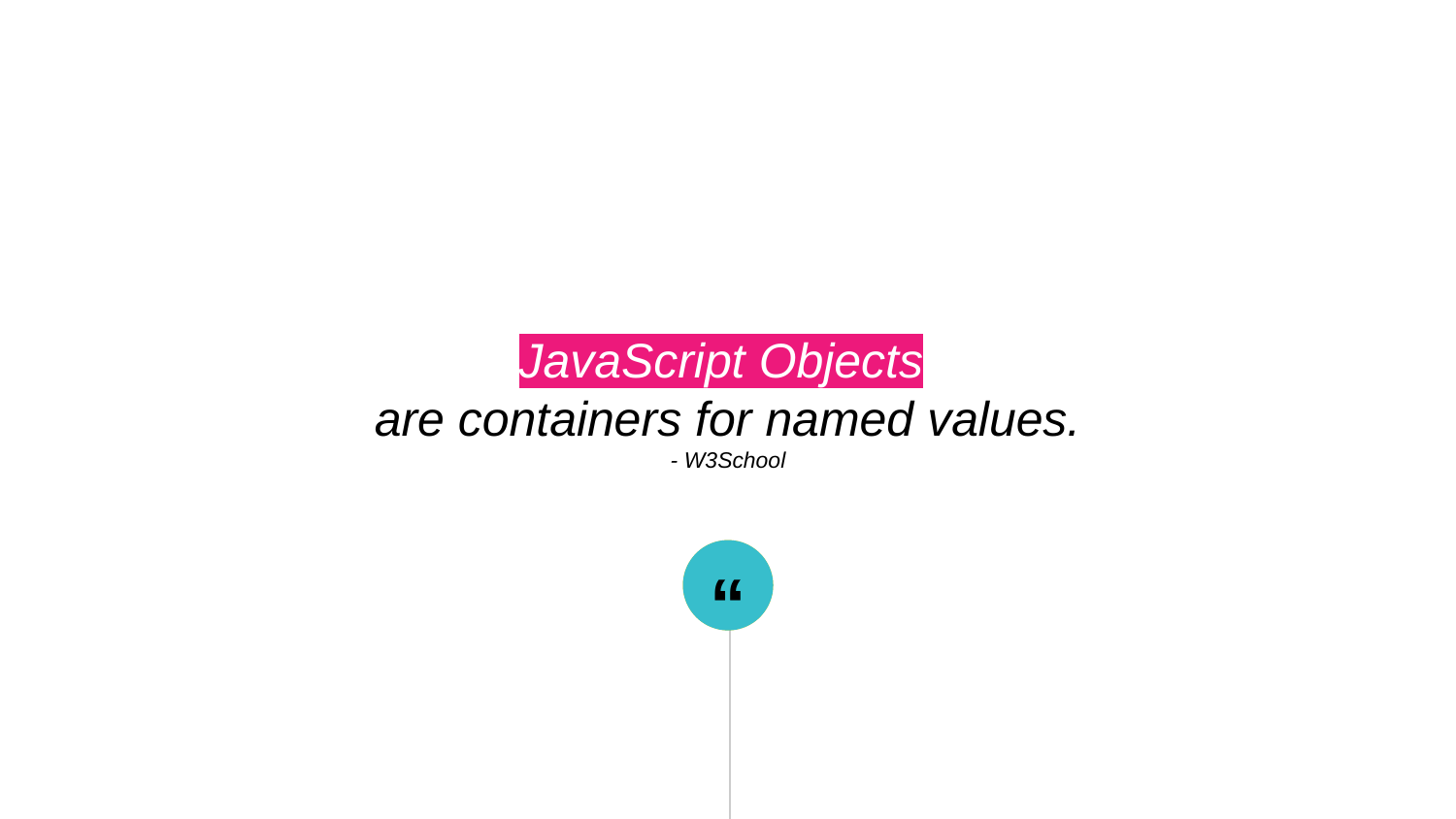

JavaScript Objects
are containers for named values.
- W3School